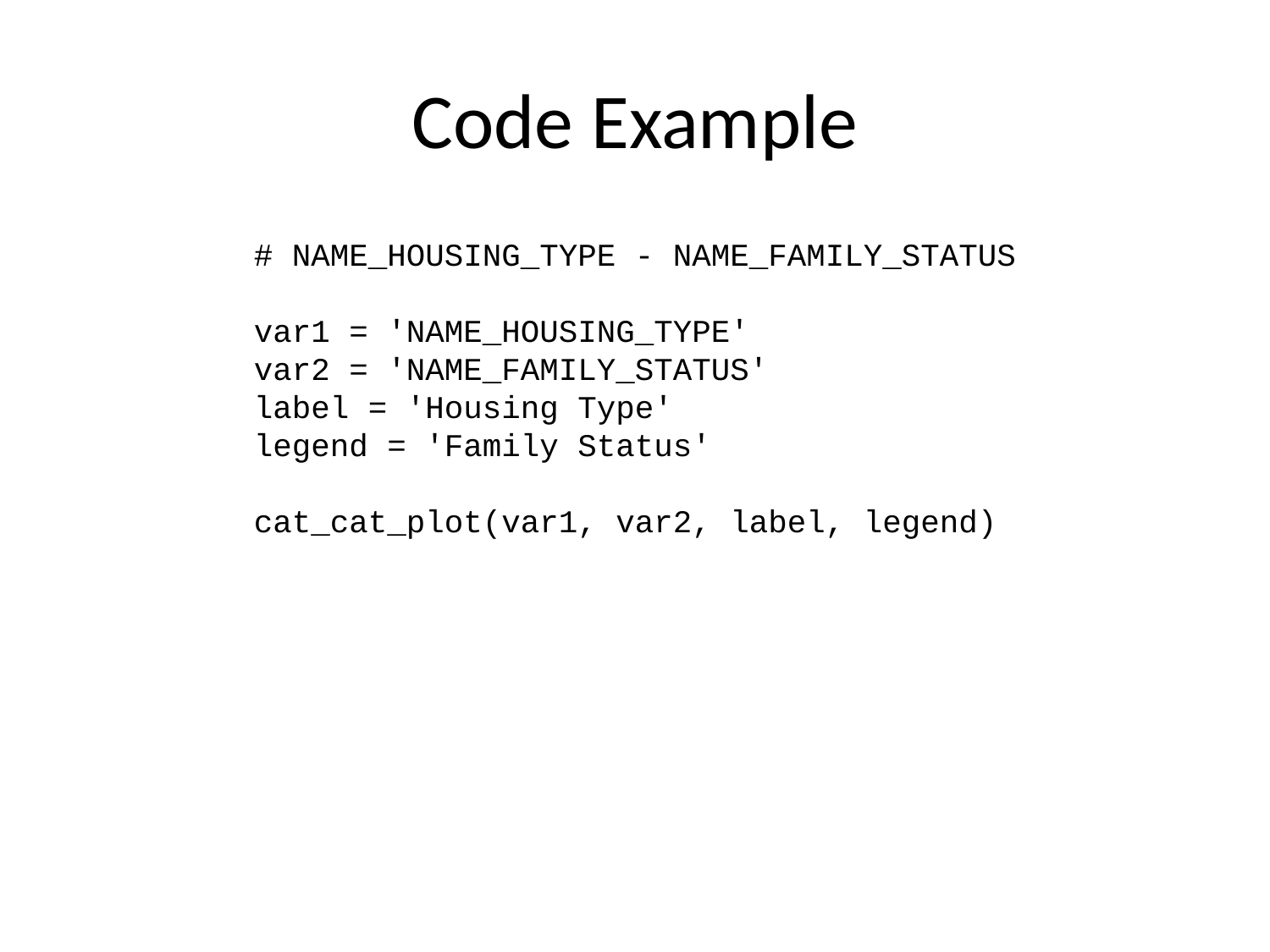

# Code Example

# NAME_HOUSING_TYPE - NAME_FAMILY_STATUS var1 = 'NAME_HOUSING_TYPE' var2 = 'NAME_FAMILY_STATUS' label = 'Housing Type' legend = 'Family Status' cat_cat_plot(var1, var2, label, legend)